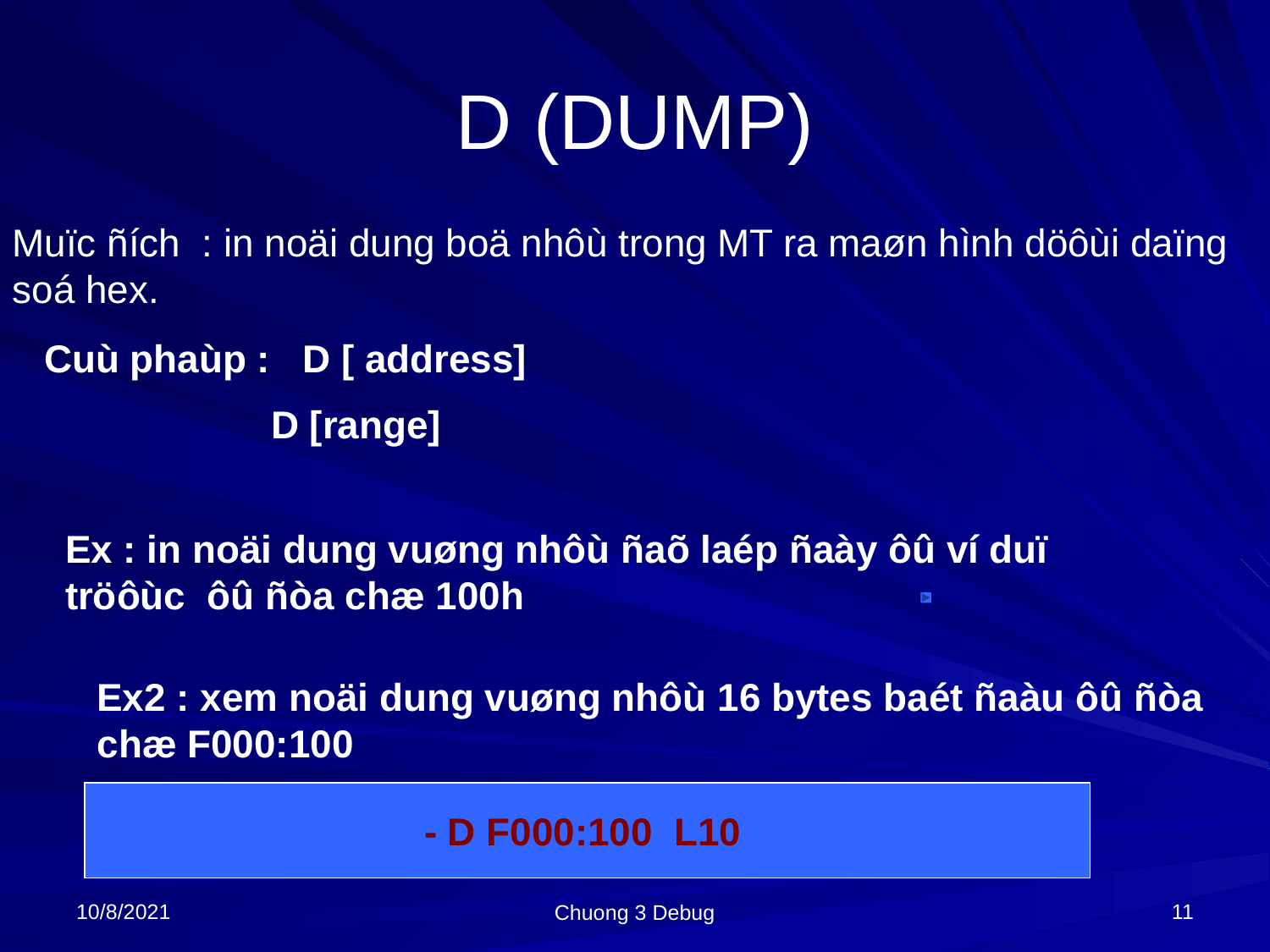

# D (DUMP)
Muïc ñích  : in noäi dung boä nhôù trong MT ra maøn hình döôùi daïng soá hex.
Cuù phaùp :   D [ address]
                     D [range]
Ex : in noäi dung vuøng nhôù ñaõ laép ñaày ôû ví duï tröôùc  ôû ñòa chæ 100h

Ex2 : xem noäi dung vuøng nhôù 16 bytes baét ñaàu ôû ñòa chæ F000:100
- D F000:100  L10
10/8/2021
11
Chuong 3 Debug